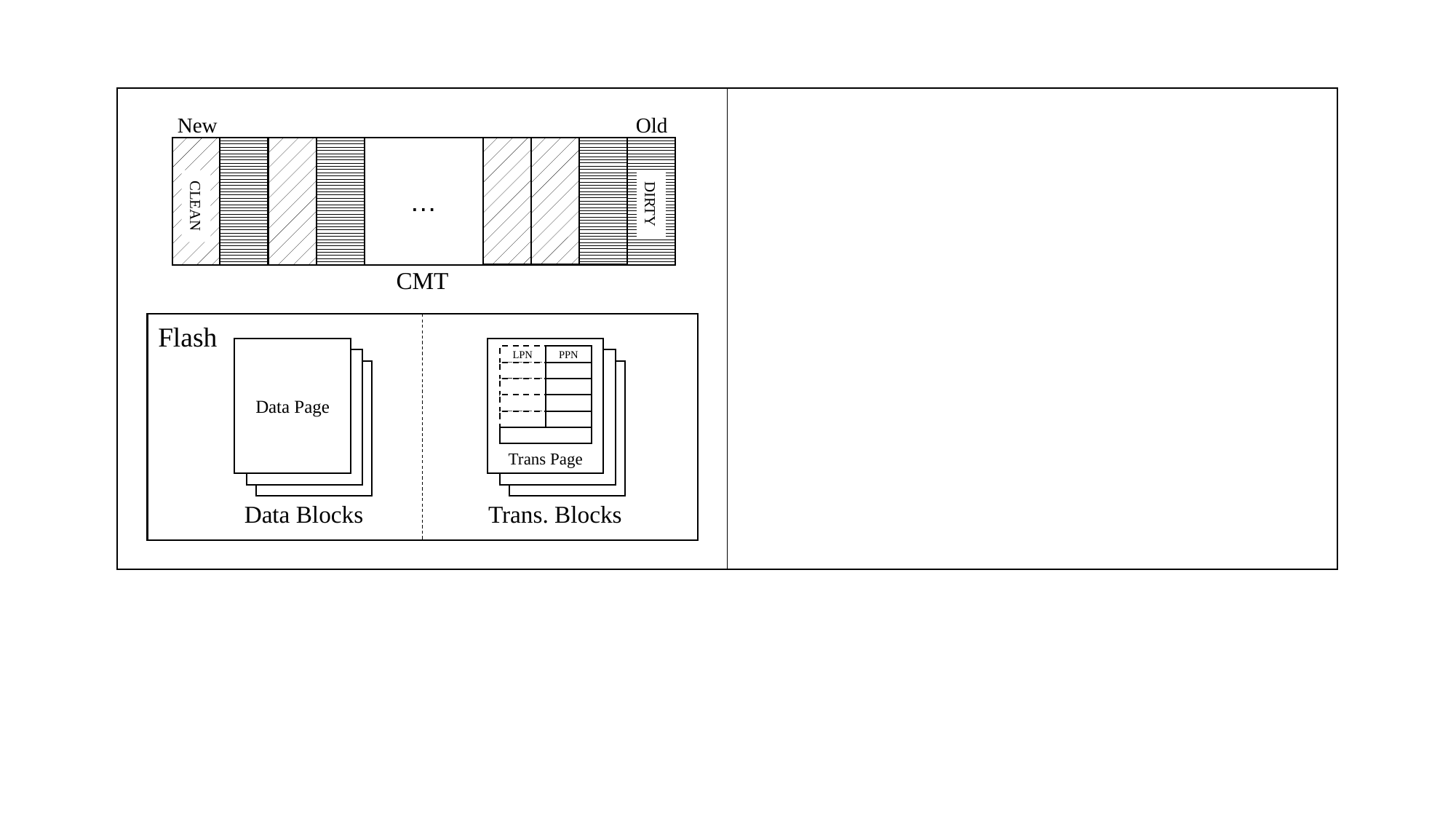

Old
New

…
DIRTY
CLEAN
CMT
Flash
Data Page

Trans Page

LPN
PPN

Data Blocks
Trans. Blocks